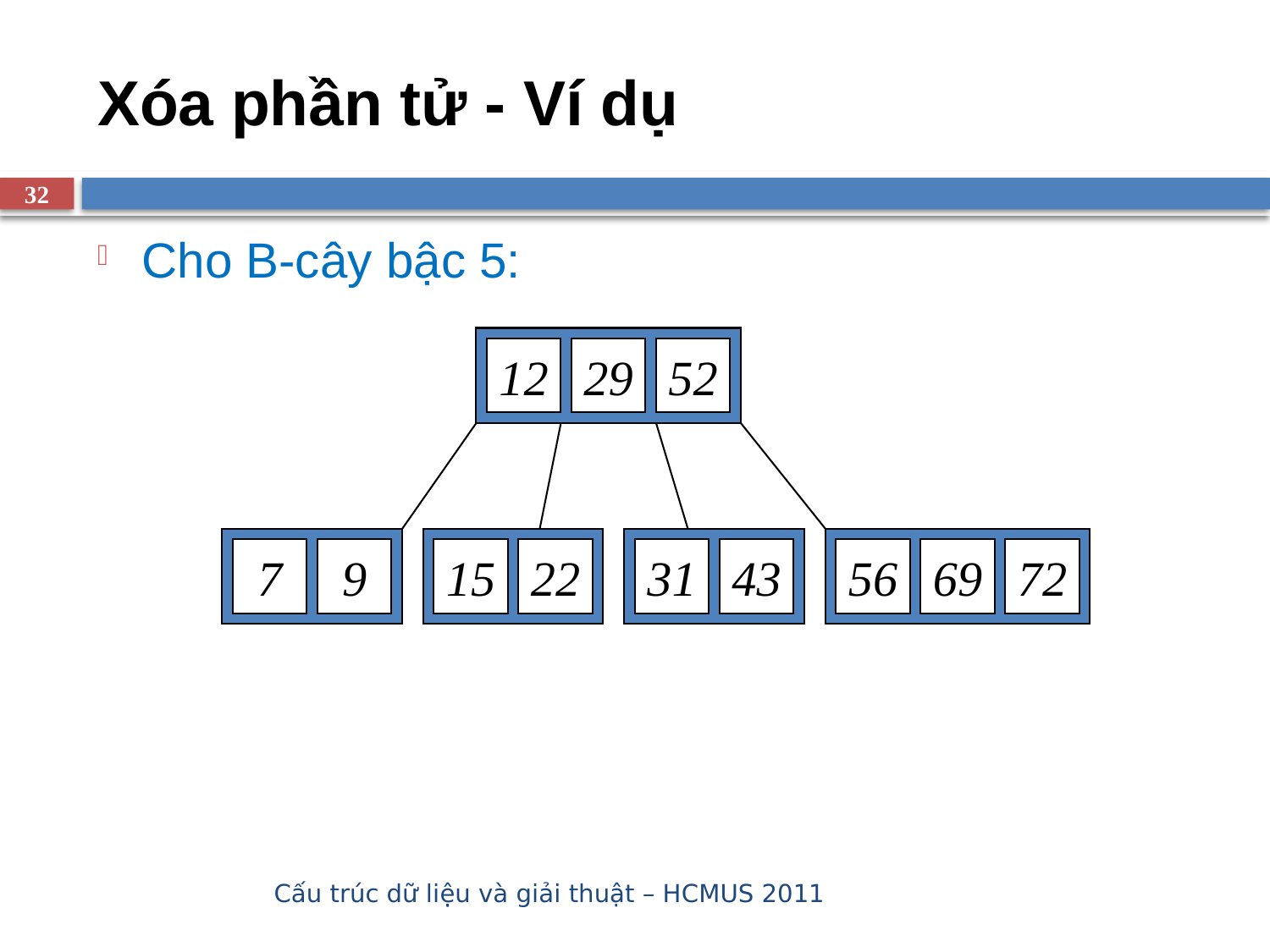

# Xóa phần tử - Ví dụ
32
Cho B-cây bậc 5:

12
29
52

7
9

15
22

31
43

56
69
72
Cấu trúc dữ liệu và giải thuật – HCMUS 2011